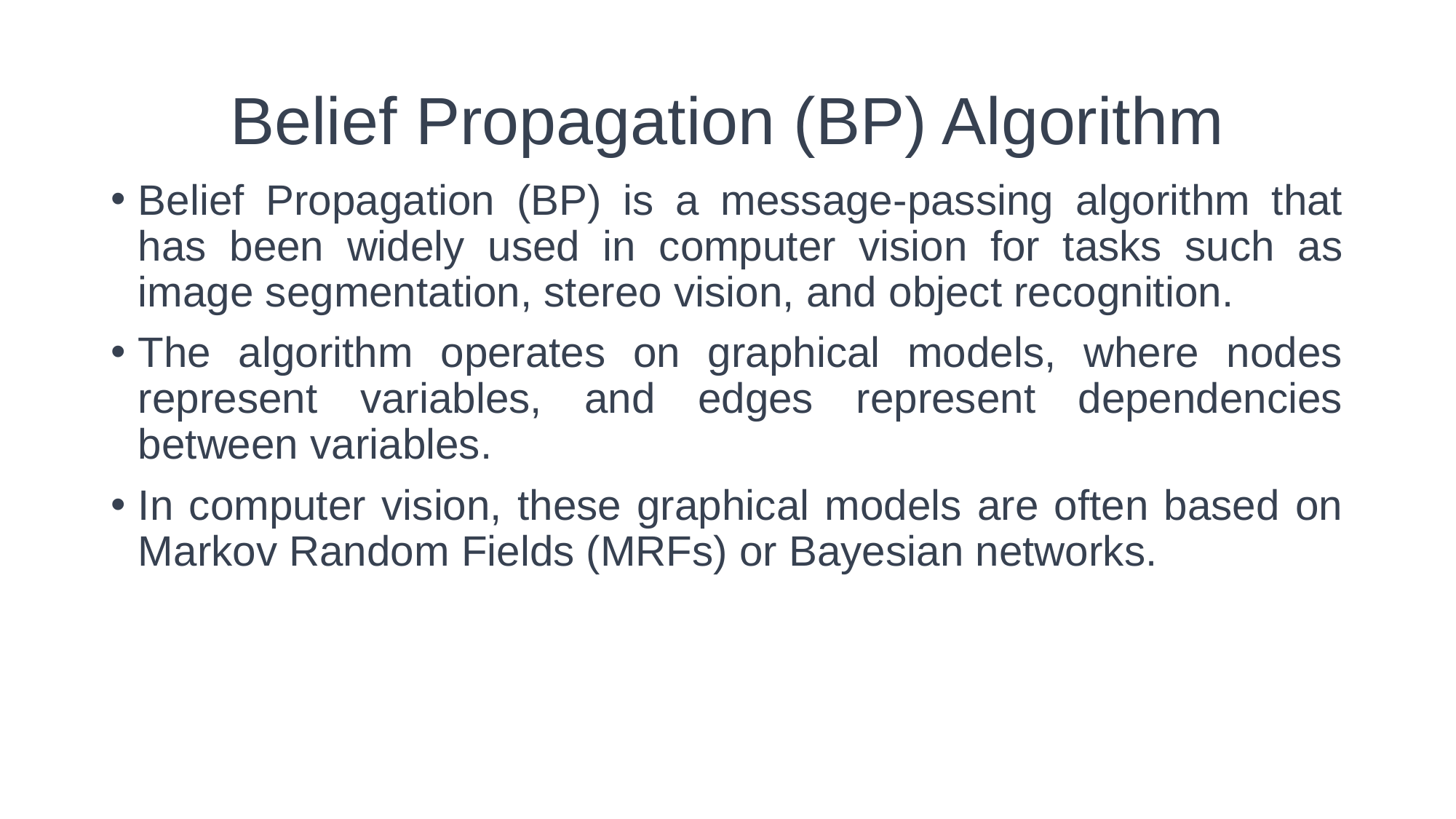

# Belief Propagation (BP) Algorithm
Belief Propagation (BP) is a message-passing algorithm that has been widely used in computer vision for tasks such as image segmentation, stereo vision, and object recognition.
The algorithm operates on graphical models, where nodes represent variables, and edges represent dependencies between variables.
In computer vision, these graphical models are often based on Markov Random Fields (MRFs) or Bayesian networks.